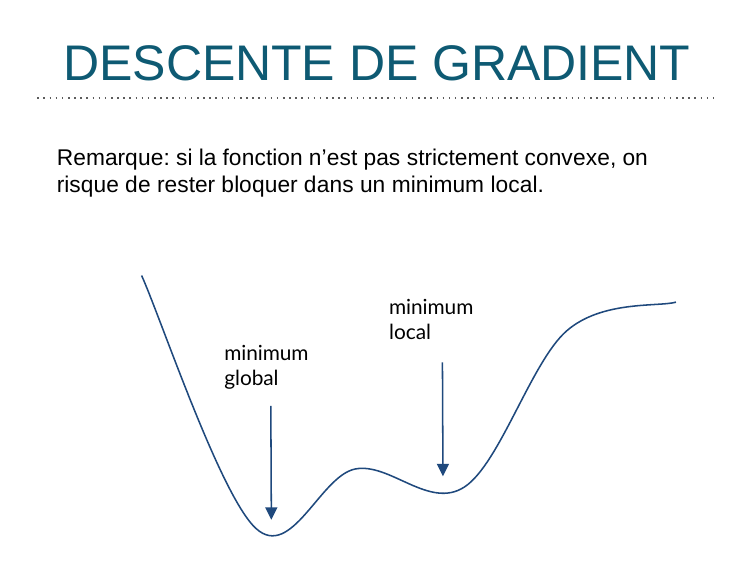

# DESCENTE DE GRADIENT
Remarque: si la fonction n’est pas strictement convexe, on risque de rester bloquer dans un minimum local.

minimum local
minimum global